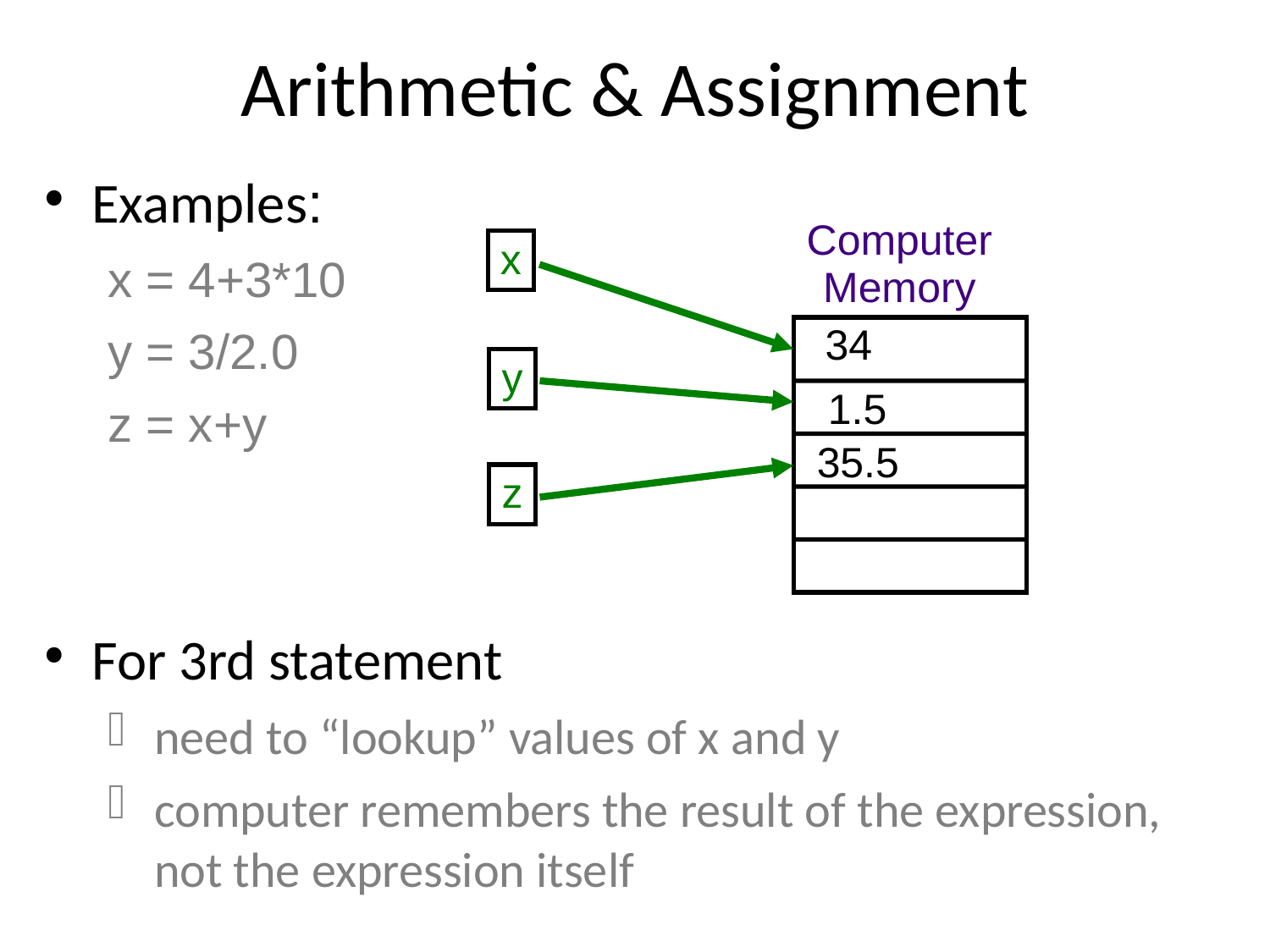

# Arithmetic & Assignment
Examples:
x = 4+3*10
y = 3/2.0
z = x+y

For 3rd statement
need to “lookup” values of x and y
computer remembers the result of the expression,
not the expression itself
Computer
Memory
x

34

y

1.5

35.5
z